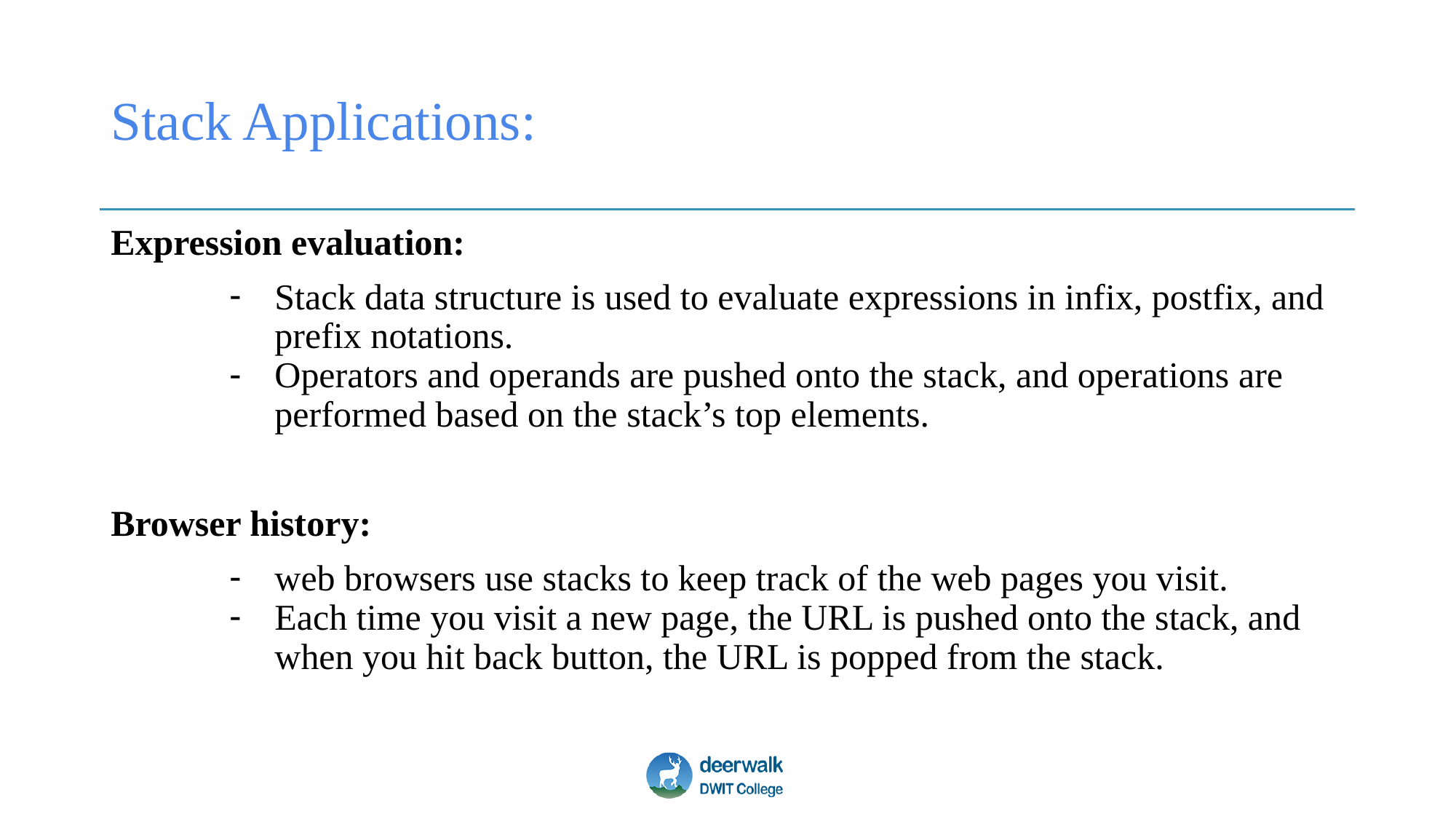

# Stack Applications:
Expression evaluation:
Stack data structure is used to evaluate expressions in infix, postfix, and prefix notations.
Operators and operands are pushed onto the stack, and operations are performed based on the stack’s top elements.

Browser history:
web browsers use stacks to keep track of the web pages you visit.
Each time you visit a new page, the URL is pushed onto the stack, and when you hit back button, the URL is popped from the stack.